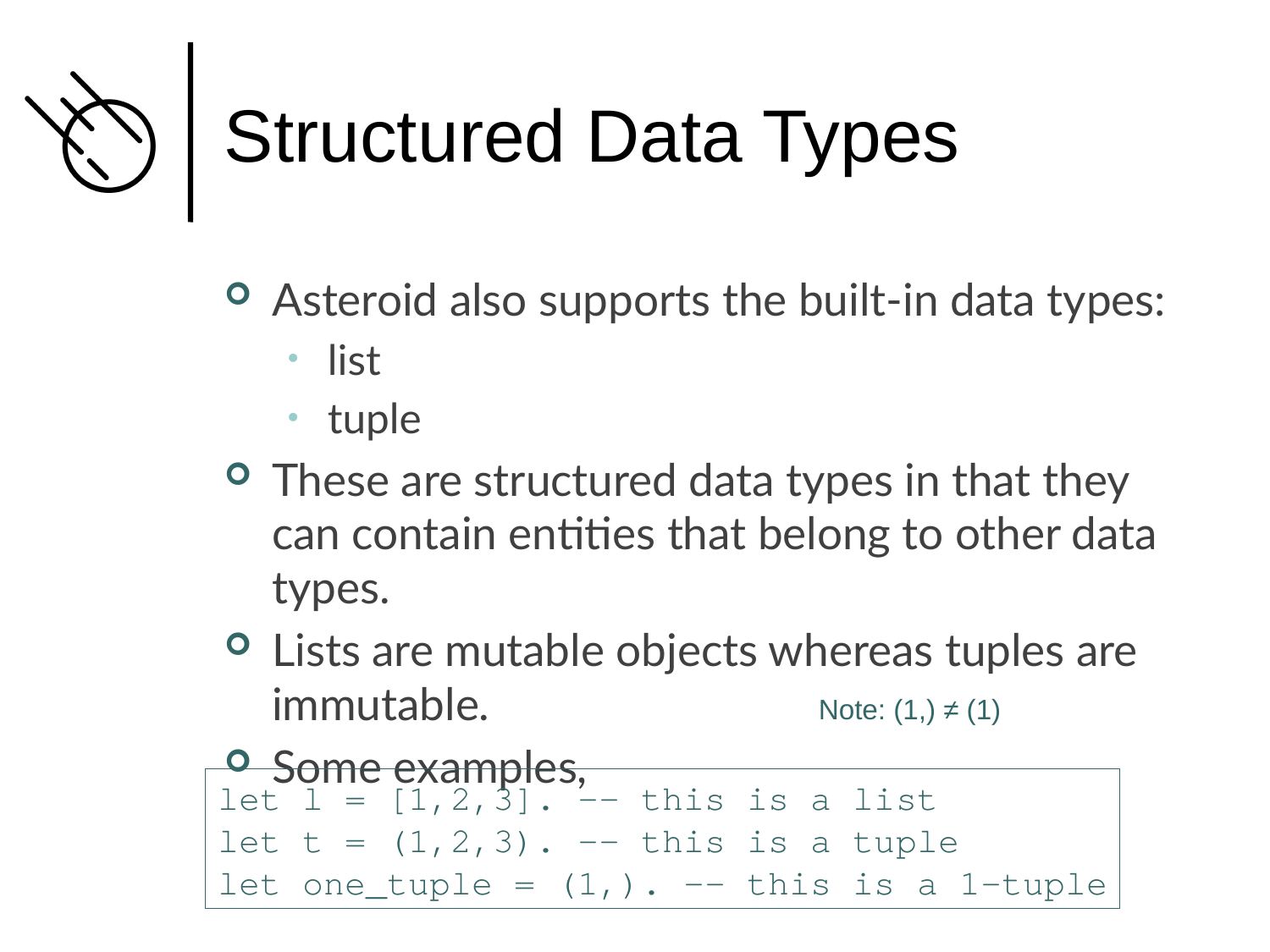

# Structured Data Types
Asteroid also supports the built-in data types:
list
tuple
These are structured data types in that they can contain entities that belong to other data types.
Lists are mutable objects whereas tuples are immutable.
Some examples,

Note: (1,) ≠ (1)
let l = [1,2,3]. -- this is a list
let t = (1,2,3). -- this is a tuple
let one_tuple = (1,). -- this is a 1-tuple